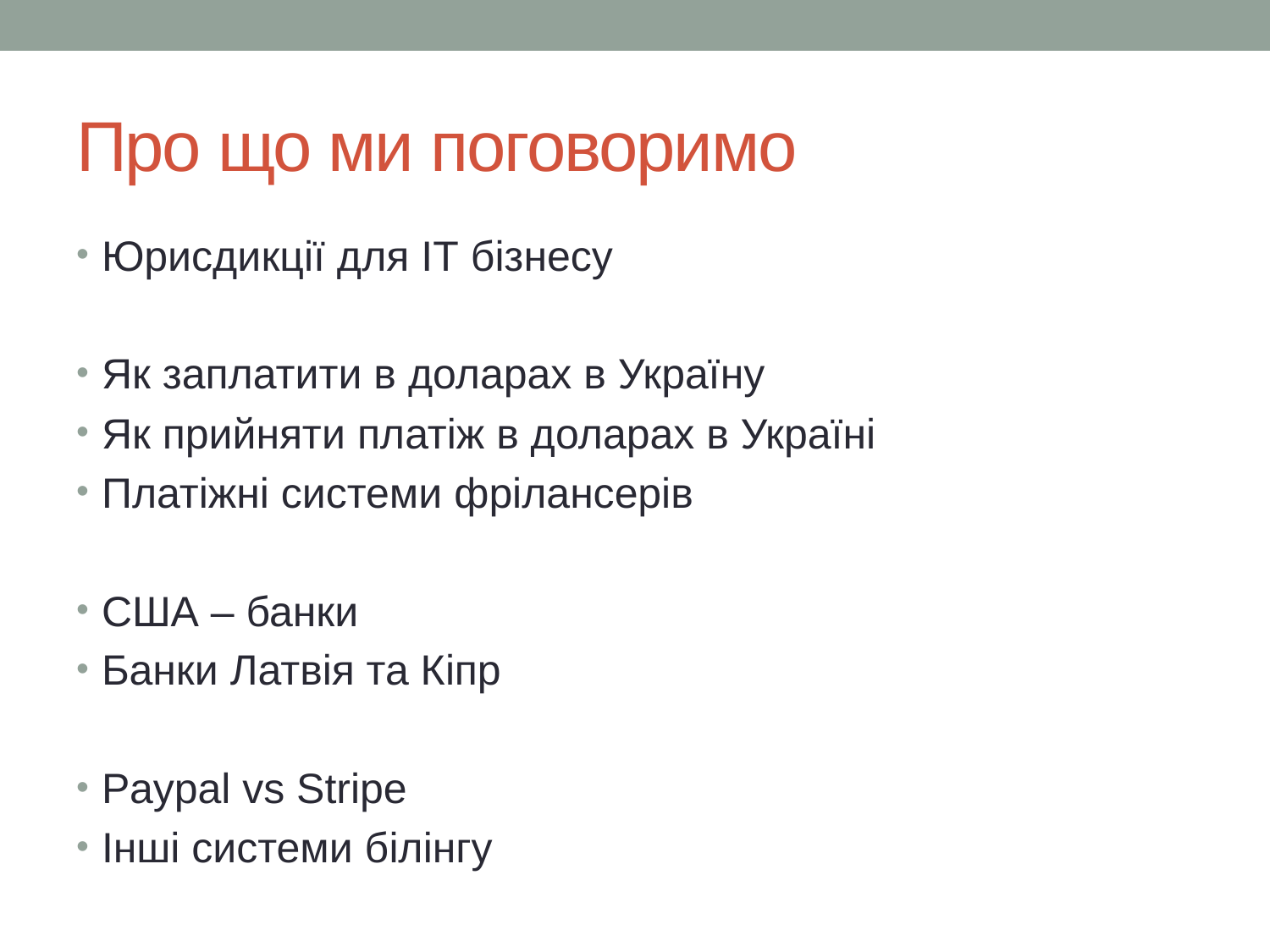

# Про що ми поговоримо
Юрисдикції для ІТ бізнесу

Як заплатити в доларах в Україну
Як прийняти платіж в доларах в Україні
Платіжні системи фрілансерів

США – банки
Банки Латвія та Кіпр

Paypal vs Stripe
Інші системи білінгу